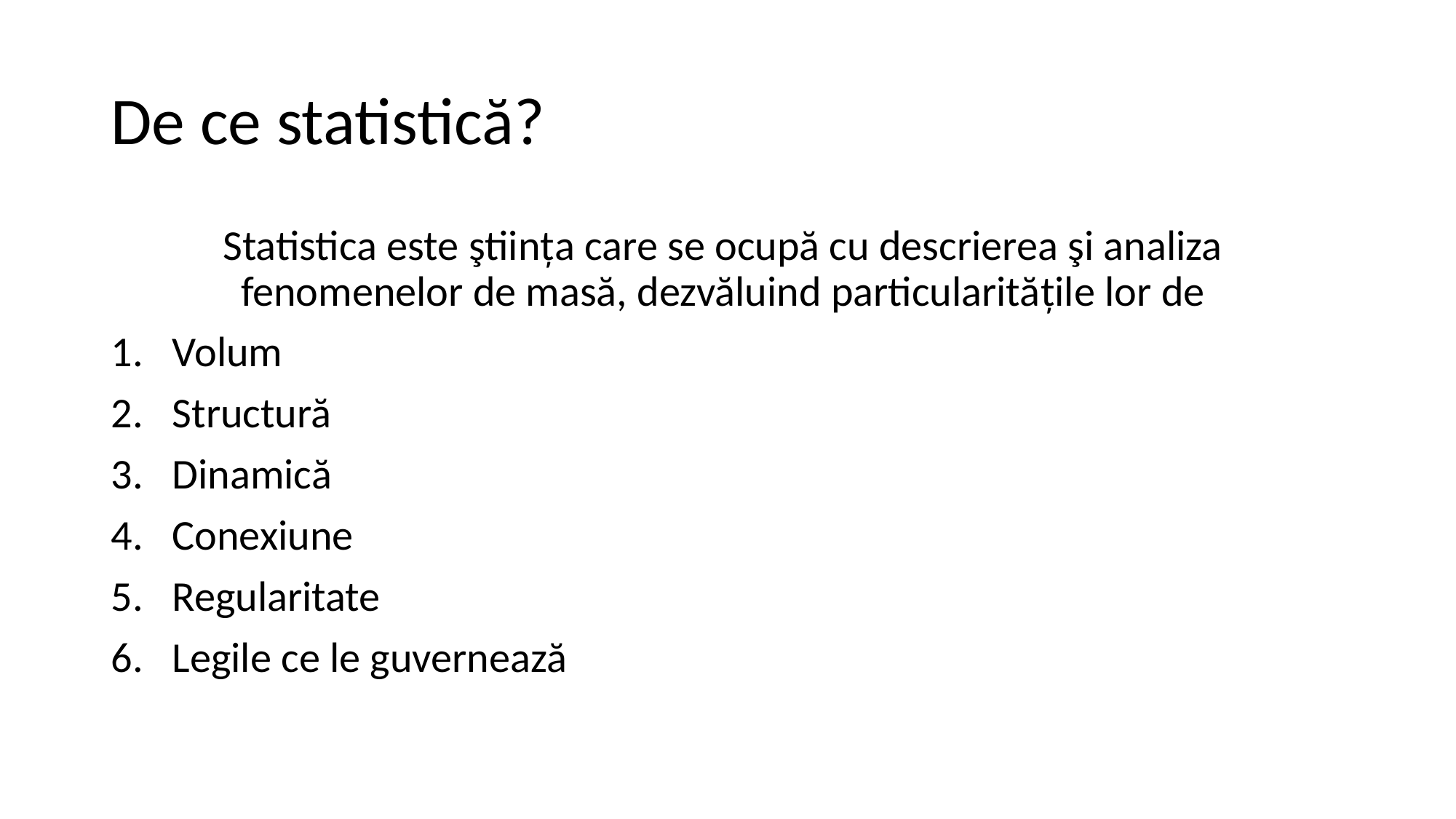

# De ce statistică?
Statistica este ştiința care se ocupă cu descrierea şi analiza  fenomenelor de masă, dezvăluind particularitățile lor de
Volum
Structură
Dinamică
Conexiune
Regularitate
Legile ce le guvernează